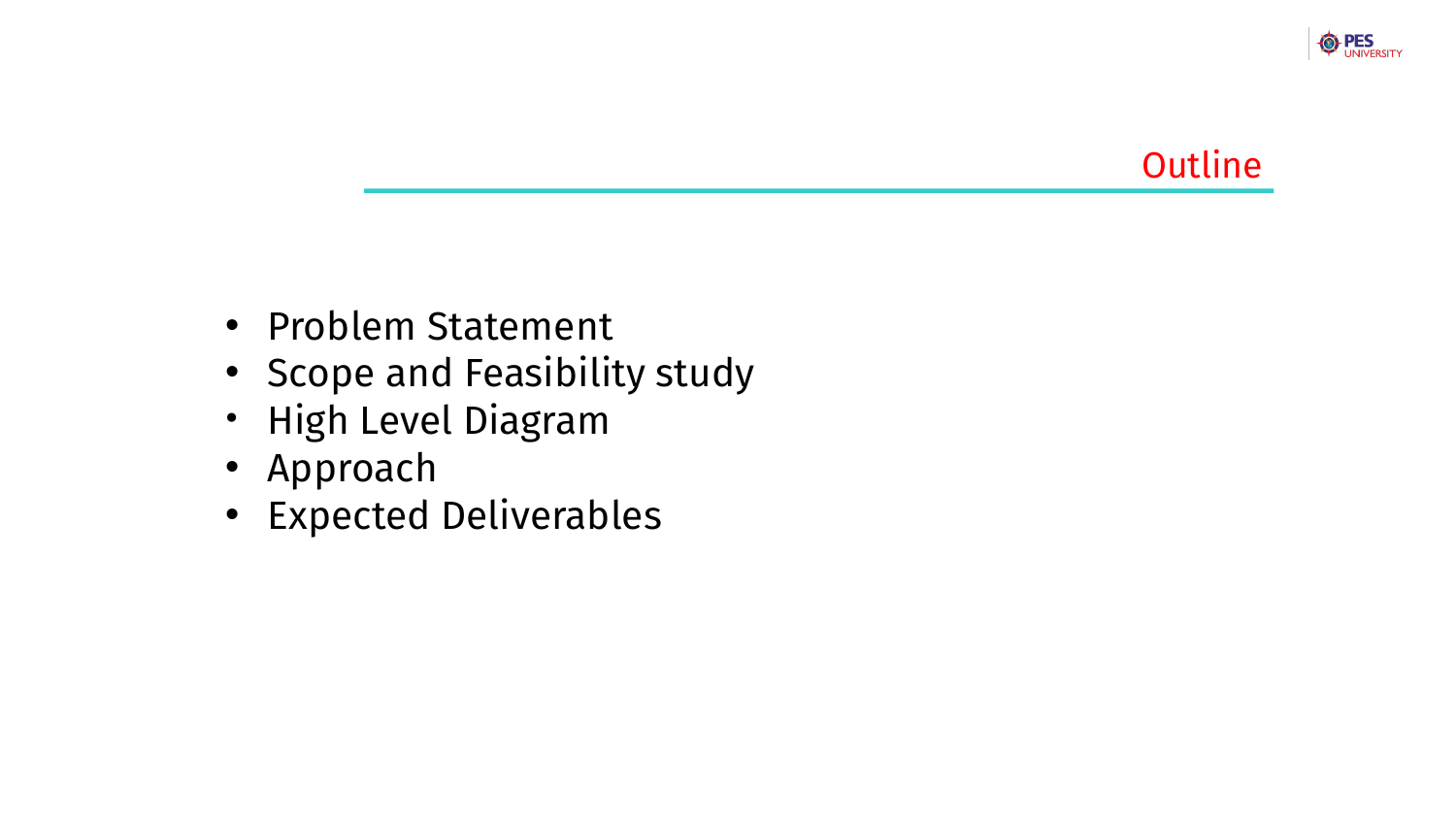

Outline

Problem Statement
Scope and Feasibility study
High Level Diagram
Approach
Expected Deliverables